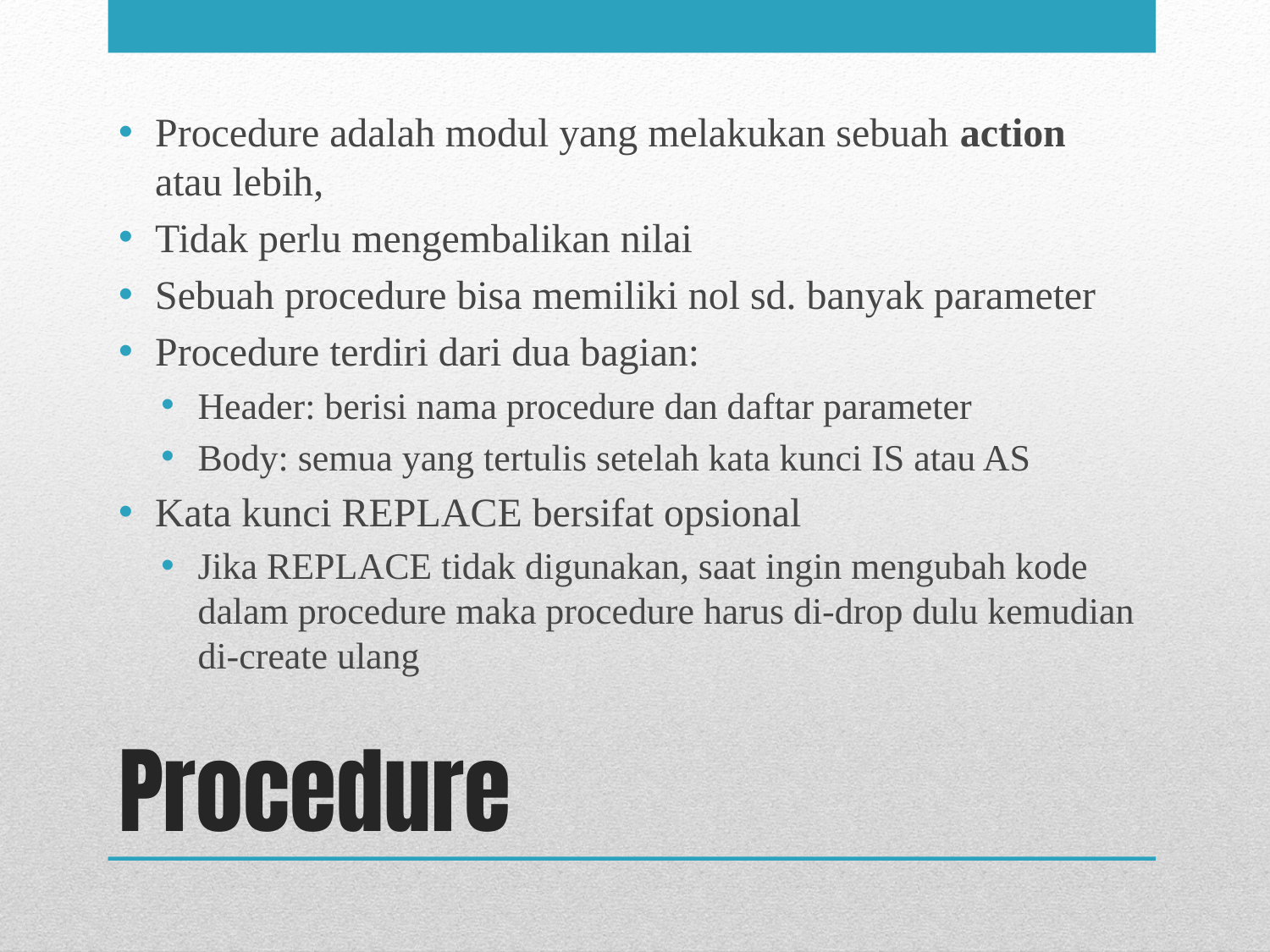

Procedure adalah modul yang melakukan sebuah action atau lebih,
Tidak perlu mengembalikan nilai
Sebuah procedure bisa memiliki nol sd. banyak parameter
Procedure terdiri dari dua bagian:
Header: berisi nama procedure dan daftar parameter
Body: semua yang tertulis setelah kata kunci IS atau AS
Kata kunci REPLACE bersifat opsional
Jika REPLACE tidak digunakan, saat ingin mengubah kode dalam procedure maka procedure harus di-drop dulu kemudian di-create ulang
# Procedure